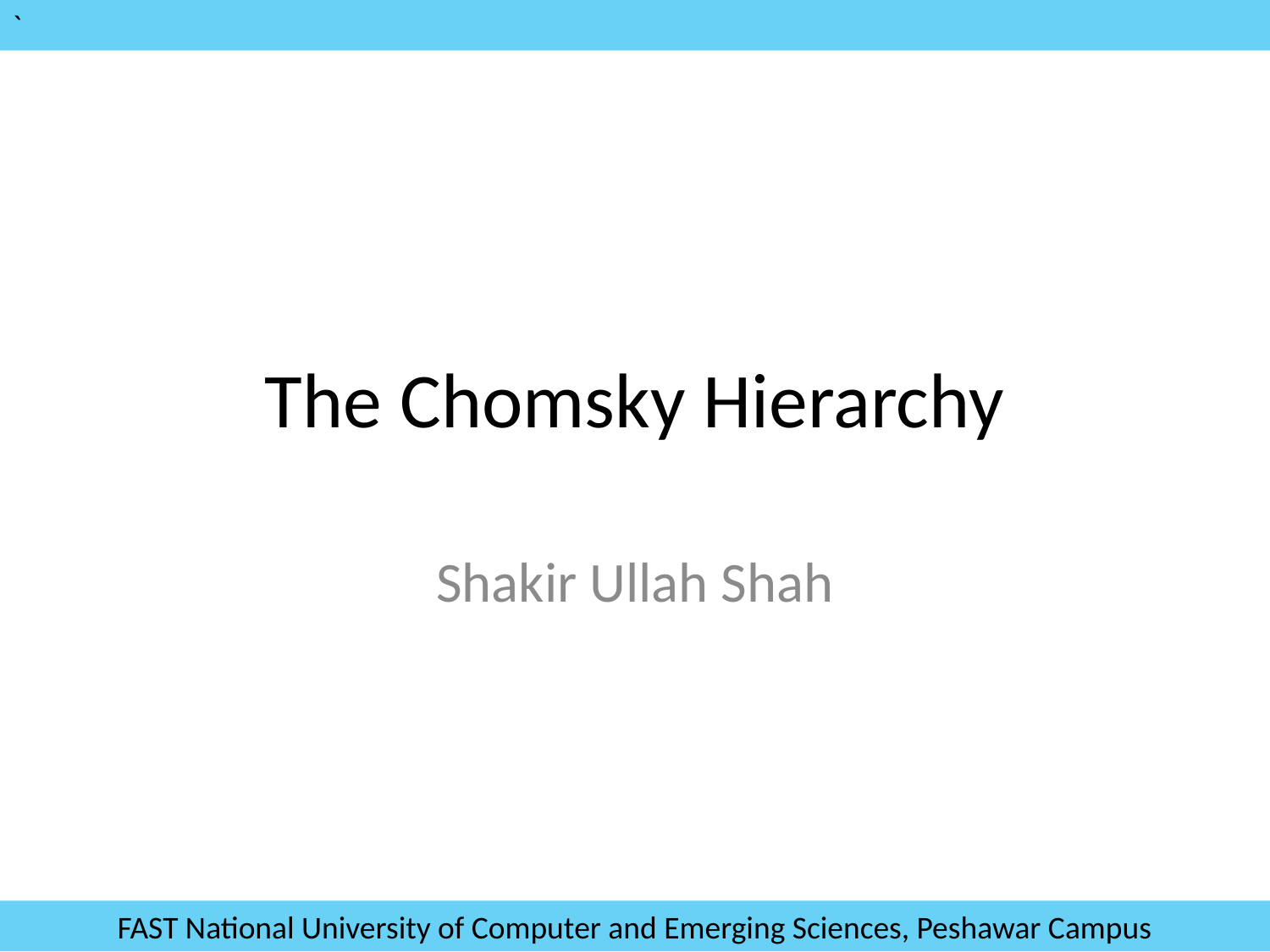

# The Chomsky Hierarchy
Shakir Ullah Shah